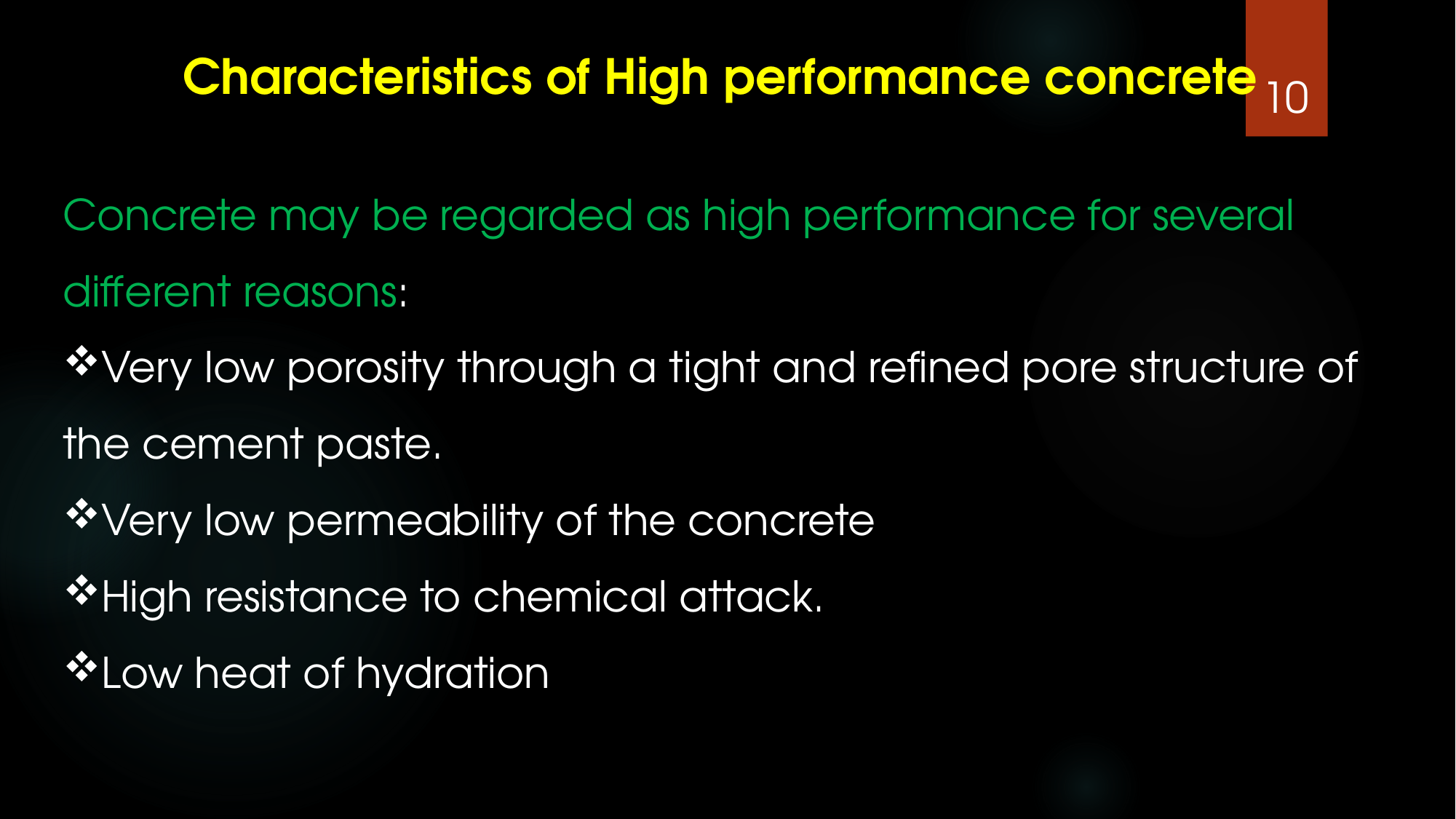

10
Characteristics of High performance concrete

Concrete may be regarded as high performance for several different reasons:
Very low porosity through a tight and refined pore structure of the cement paste.
Very low permeability of the concrete
High resistance to chemical attack.
Low heat of hydration